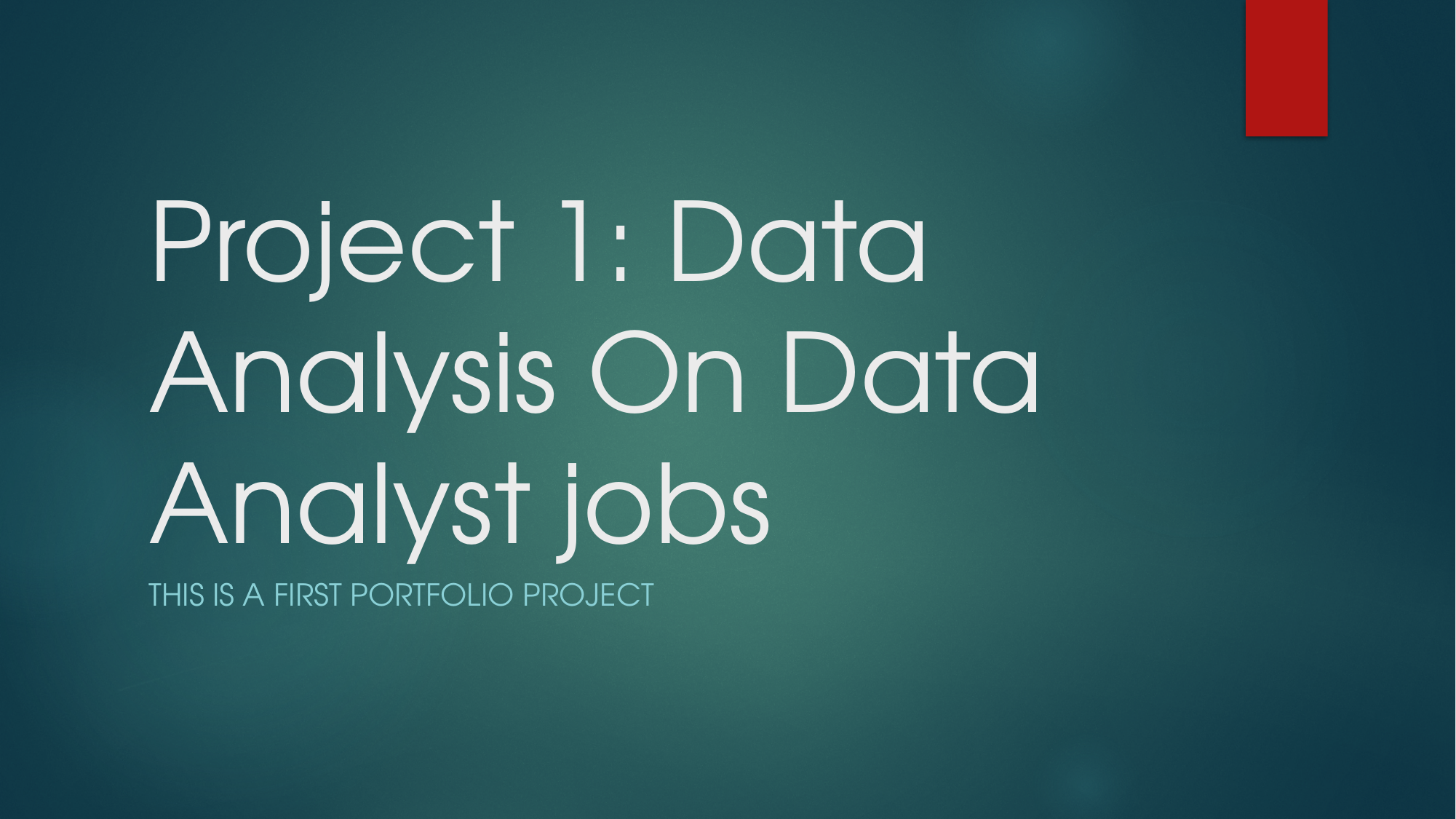

# Project 1: Data Analysis On Data Analyst jobs
This is a first portfolio project